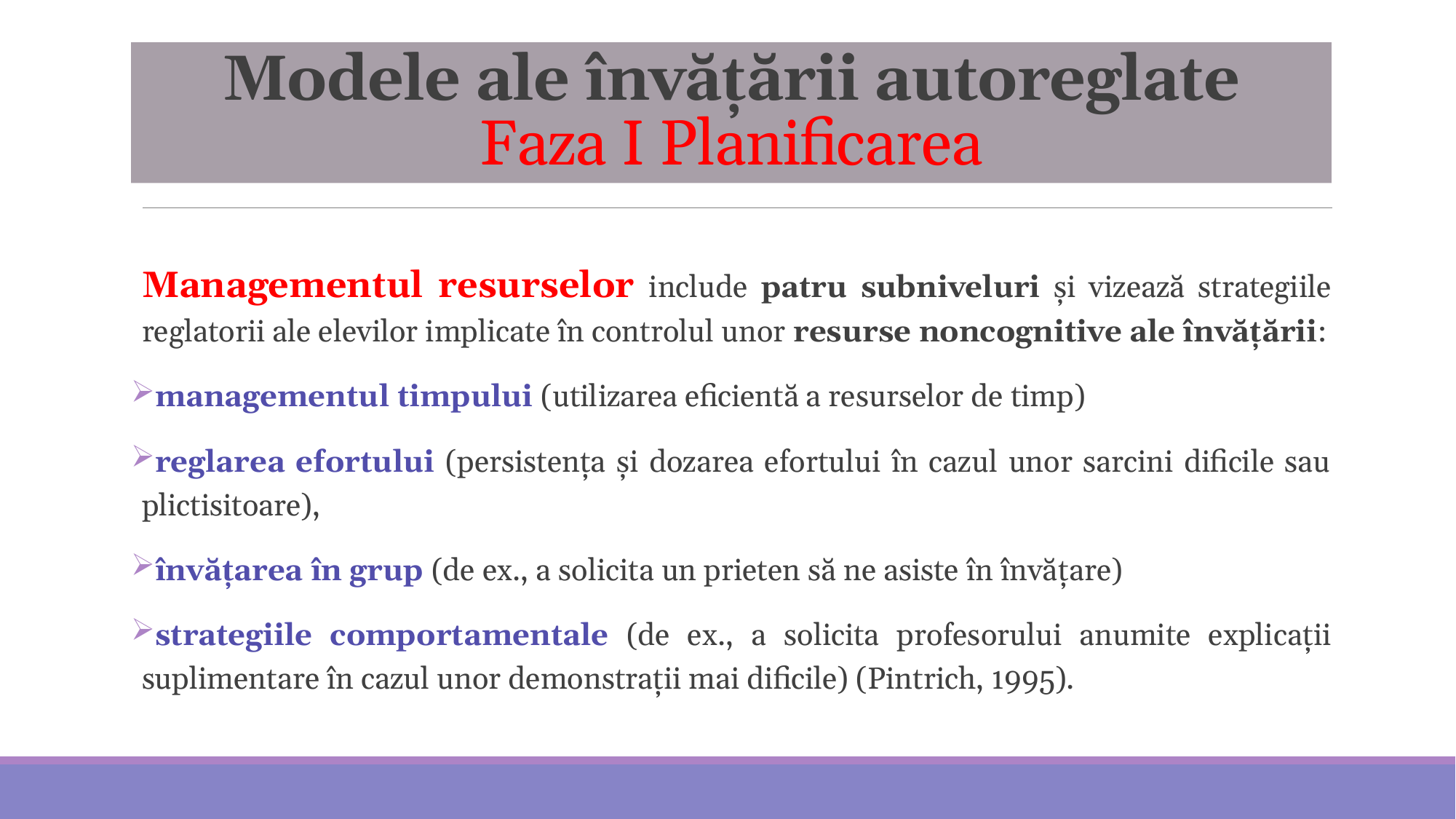

# Modele ale învățării autoreglate Faza I Planificarea
Managementul resurselor include patru subniveluri şi vizează strategiile reglatorii ale elevilor implicate în controlul unor resurse noncognitive ale învăţării:
managementul timpului (utilizarea eficientă a resurselor de timp)
reglarea efortului (persistenţa şi dozarea efortului în cazul unor sarcini dificile sau plictisitoare),
învăţarea în grup (de ex., a solicita un prieten să ne asiste în învăţare)
strategiile comportamentale (de ex., a solicita profesorului anumite explicaţii suplimentare în cazul unor demonstraţii mai dificile) (Pintrich, 1995).